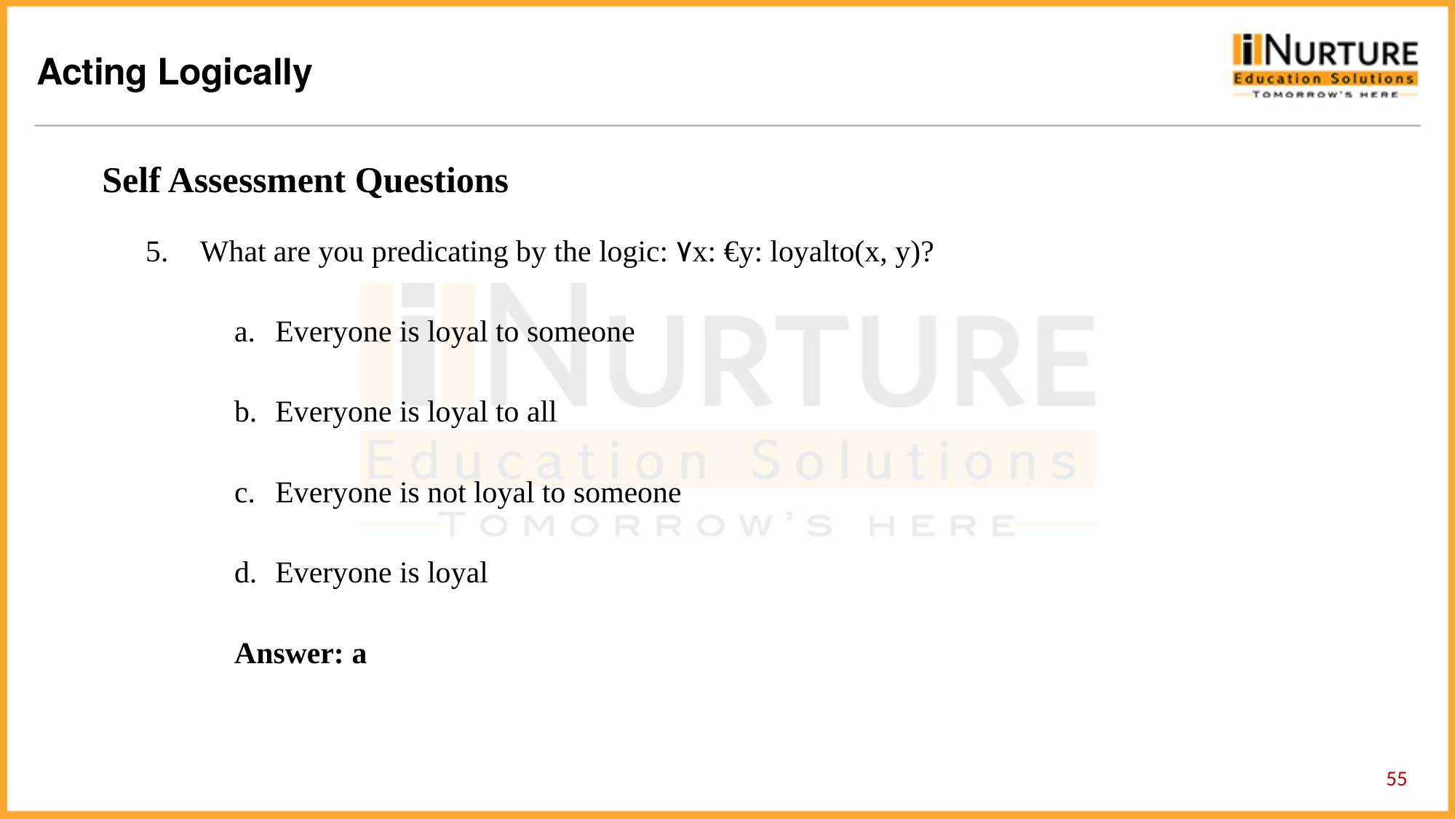

Self Assessment Questions
What are you predicating by the logic: ۷x: €y: loyalto(x, y)?
Everyone is loyal to someone
Everyone is loyal to all
Everyone is not loyal to someone
Everyone is loyal
Answer: a